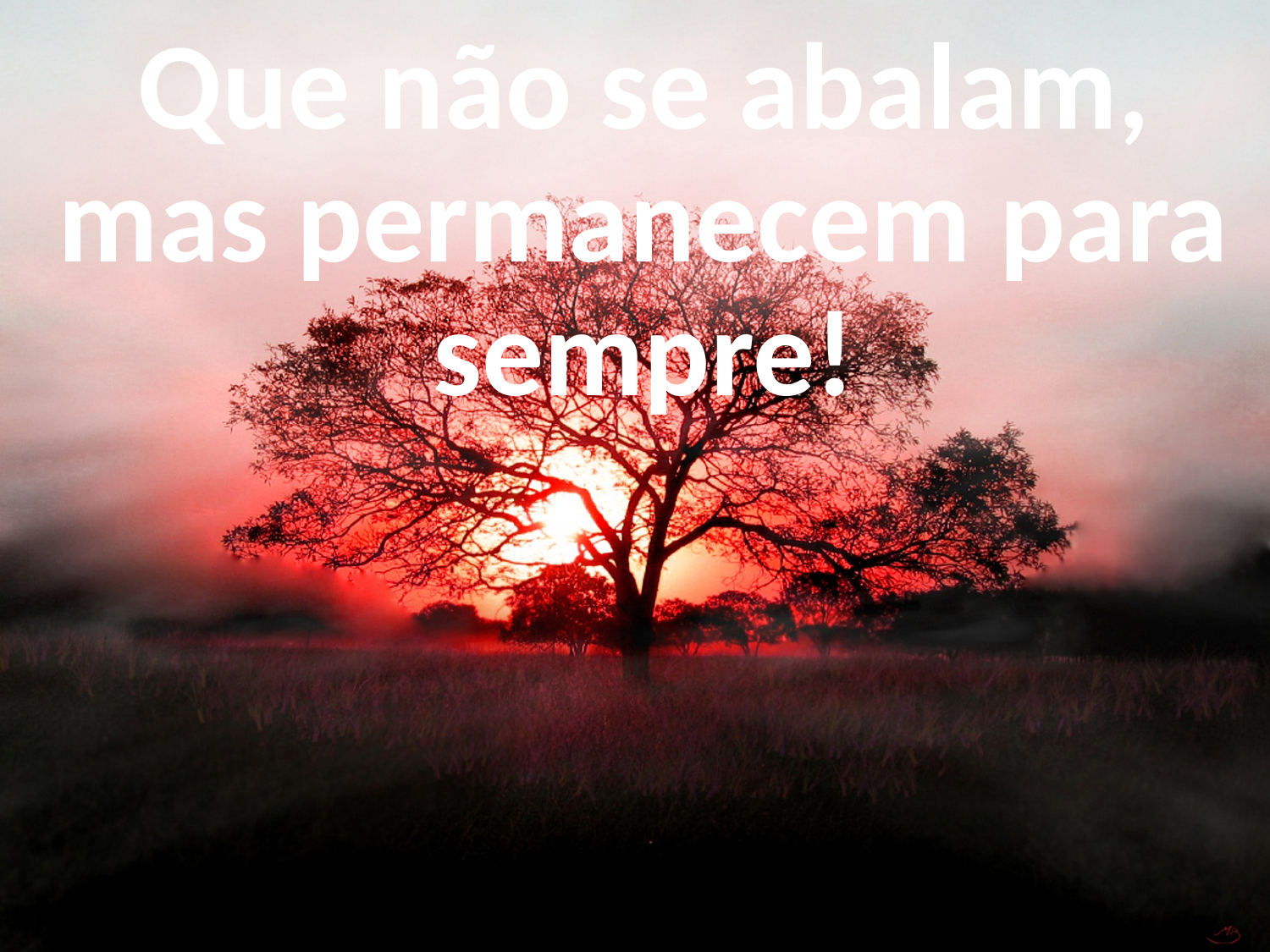

Que não se abalam,
mas permanecem para sempre!